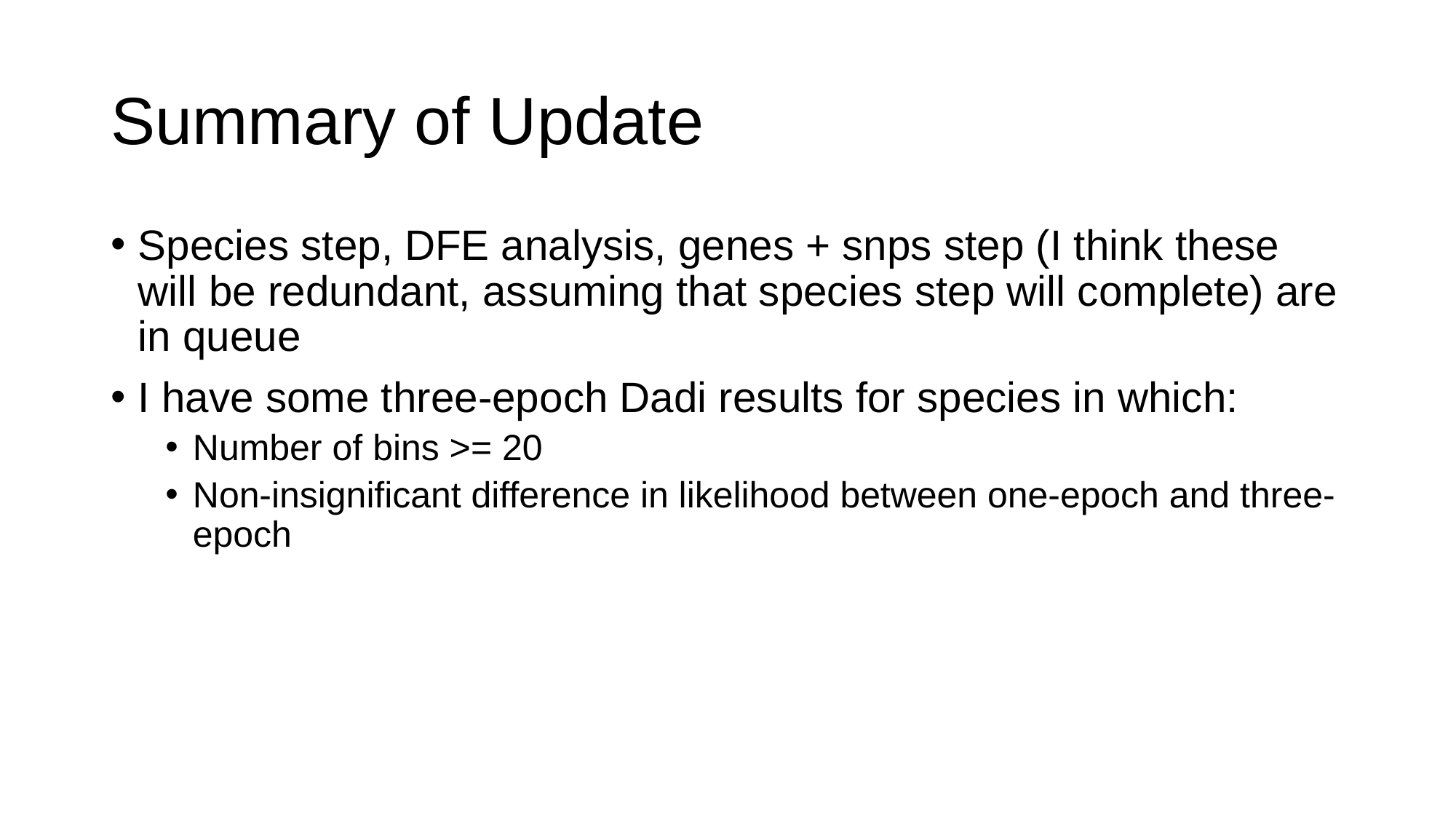

# Summary of Update
Species step, DFE analysis, genes + snps step (I think these will be redundant, assuming that species step will complete) are in queue
I have some three-epoch Dadi results for species in which:
Number of bins >= 20
Non-insignificant difference in likelihood between one-epoch and three-epoch